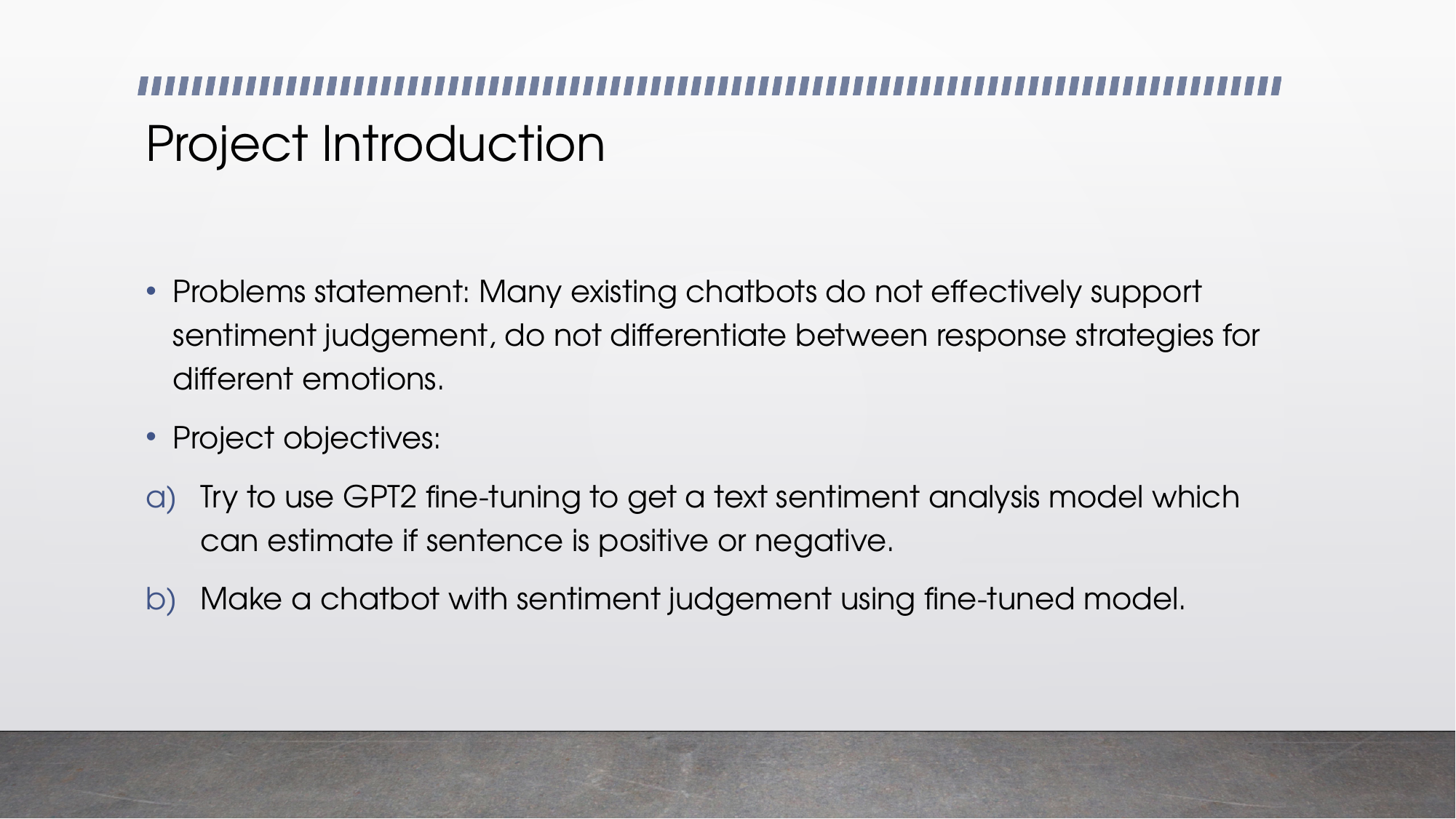

# Project Introduction
Problems statement: Many existing chatbots do not effectively support sentiment judgement, do not differentiate between response strategies for different emotions.
Project objectives:
Try to use GPT2 fine-tuning to get a text sentiment analysis model which can estimate if sentence is positive or negative.
Make a chatbot with sentiment judgement using fine-tuned model.